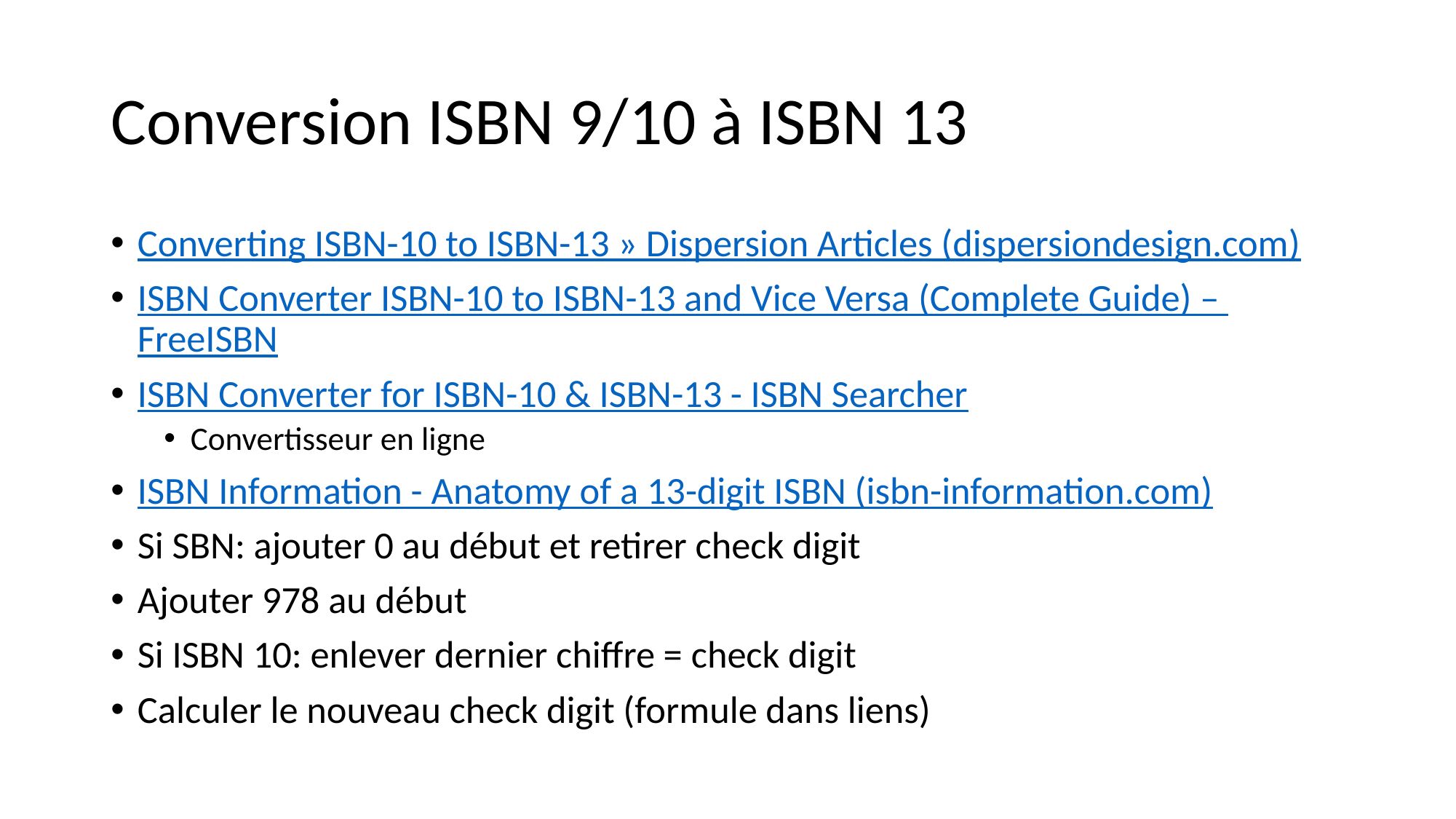

# Conversion ISBN 9/10 à ISBN 13
Converting ISBN-10 to ISBN-13 » Dispersion Articles (dispersiondesign.com)
ISBN Converter ISBN-10 to ISBN-13 and Vice Versa (Complete Guide) – FreeISBN
ISBN Converter for ISBN-10 & ISBN-13 - ISBN Searcher
Convertisseur en ligne
ISBN Information - Anatomy of a 13-digit ISBN (isbn-information.com)
Si SBN: ajouter 0 au début et retirer check digit
Ajouter 978 au début
Si ISBN 10: enlever dernier chiffre = check digit
Calculer le nouveau check digit (formule dans liens)